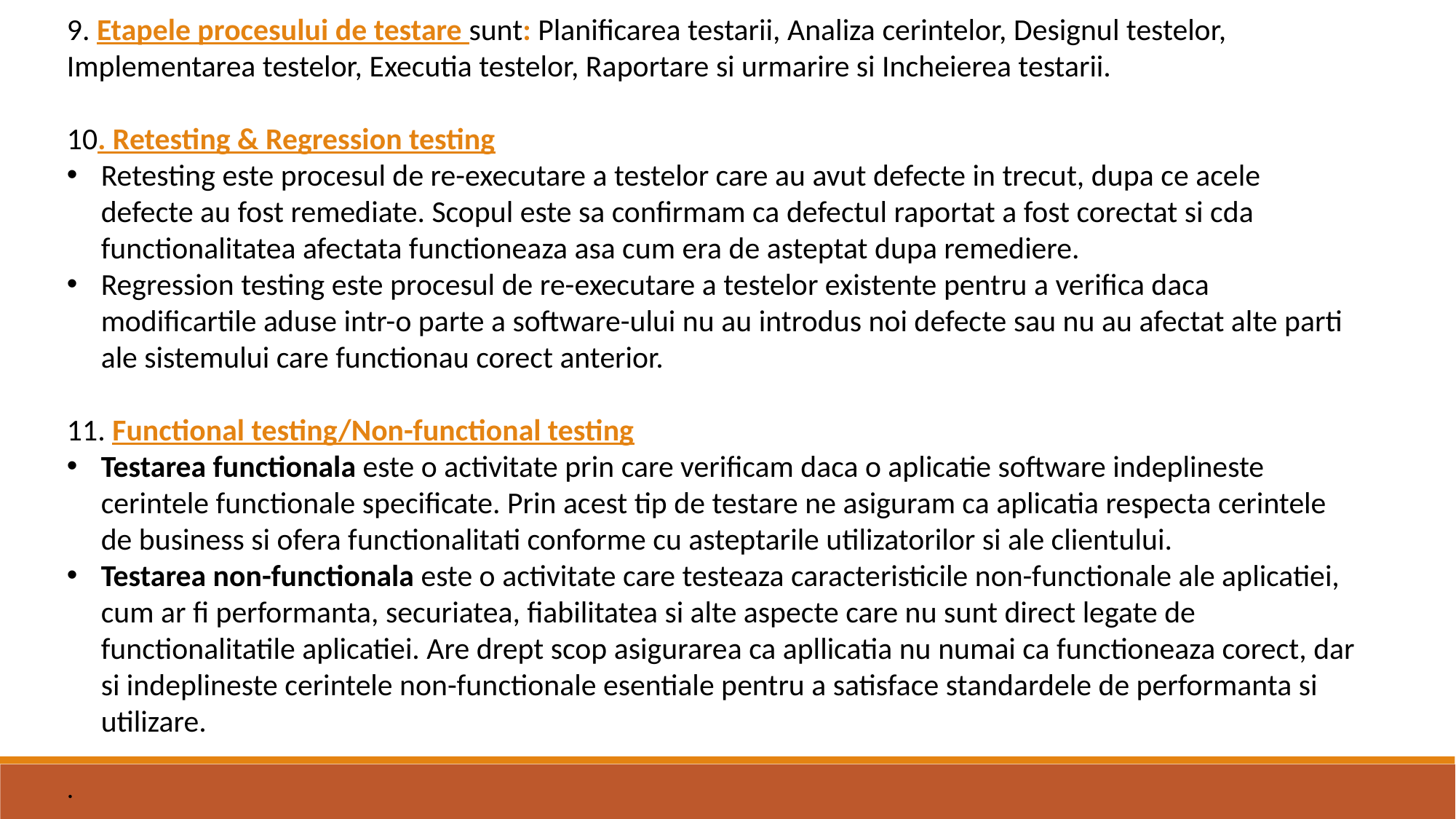

​
9. Etapele procesului de testare sunt: Planificarea testarii, Analiza cerintelor, Designul testelor, Implementarea testelor, Executia testelor, Raportare si urmarire si Incheierea testarii.​

10. Retesting & Regression testing
Retesting este procesul de re-executare a testelor care au avut defecte in trecut, dupa ce acele defecte au fost remediate. Scopul este sa confirmam ca defectul raportat a fost corectat si cda functionalitatea afectata functioneaza asa cum era de asteptat dupa remediere.
Regression testing este procesul de re-executare a testelor existente pentru a verifica daca modificartile aduse intr-o parte a software-ului nu au introdus noi defecte sau nu au afectat alte parti ale sistemului care functionau corect anterior.

11. Functional testing/Non-functional testing
Testarea functionala este o activitate prin care verificam daca o aplicatie software indeplineste cerintele functionale specificate. Prin acest tip de testare ne asiguram ca aplicatia respecta cerintele de business si ofera functionalitati conforme cu asteptarile utilizatorilor si ale clientului.
Testarea non-functionala este o activitate care testeaza caracteristicile non-functionale ale aplicatiei, cum ar fi performanta, securiatea, fiabilitatea si alte aspecte care nu sunt direct legate de functionalitatile aplicatiei. Are drept scop asigurarea ca apllicatia nu numai ca functioneaza corect, dar si indeplineste cerintele non-functionale esentiale pentru a satisface standardele de performanta si utilizare.

.

​
​